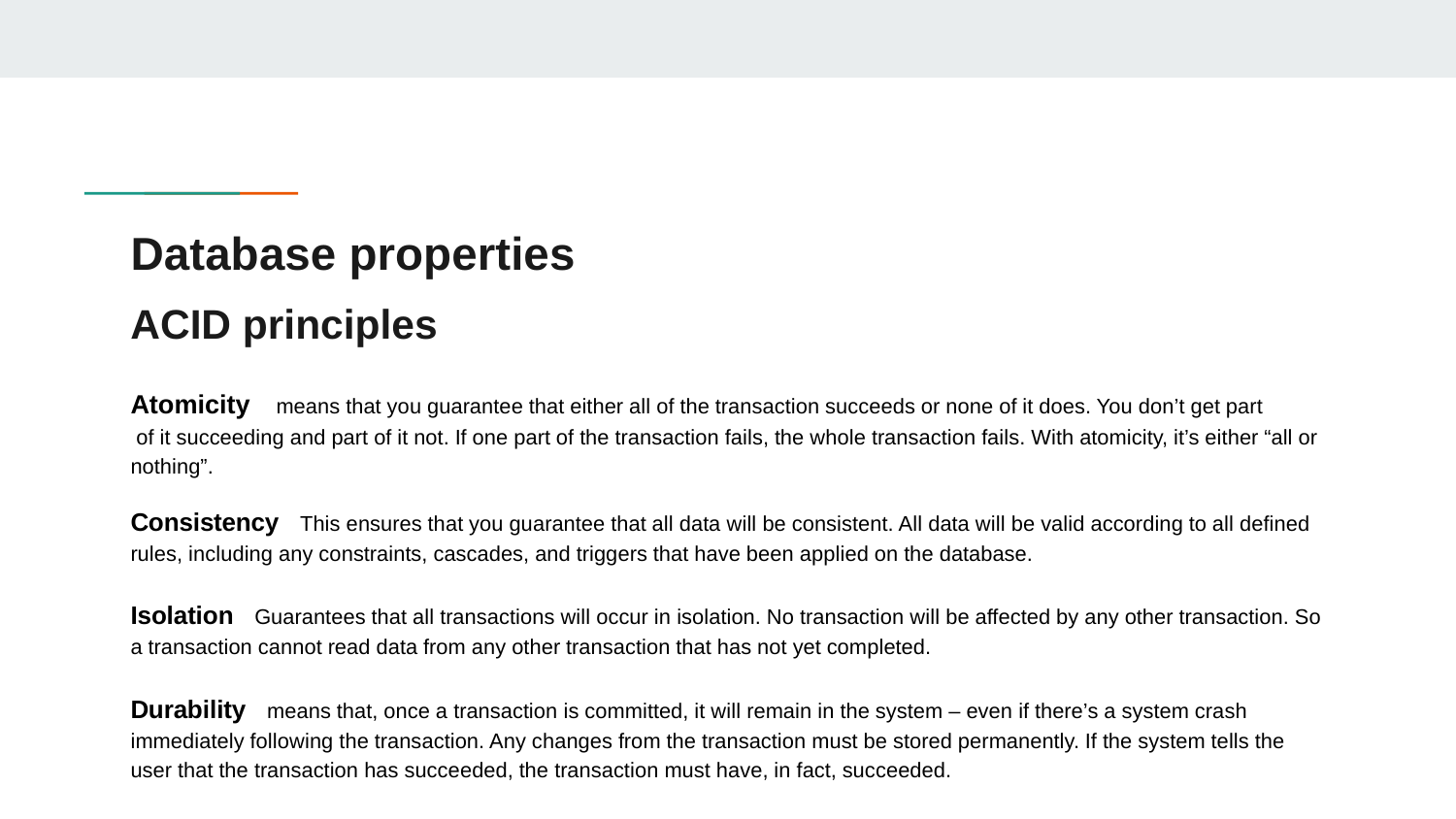

# Database properties
ACID principles
Atomicity	 means that you guarantee that either all of the transaction succeeds or none of it does. You don’t get part            of it succeeding and part of it not. If one part of the transaction fails, the whole transaction fails. With atomicity, it’s either “all or nothing”.
Consistency   This ensures that you guarantee that all data will be consistent. All data will be valid according to all defined rules, including any constraints, cascades, and triggers that have been applied on the database.
Isolation   Guarantees that all transactions will occur in isolation. No transaction will be affected by any other transaction. So a transaction cannot read data from any other transaction that has not yet completed.
Durability   means that, once a transaction is committed, it will remain in the system – even if there’s a system crash immediately following the transaction. Any changes from the transaction must be stored permanently. If the system tells the user that the transaction has succeeded, the transaction must have, in fact, succeeded.